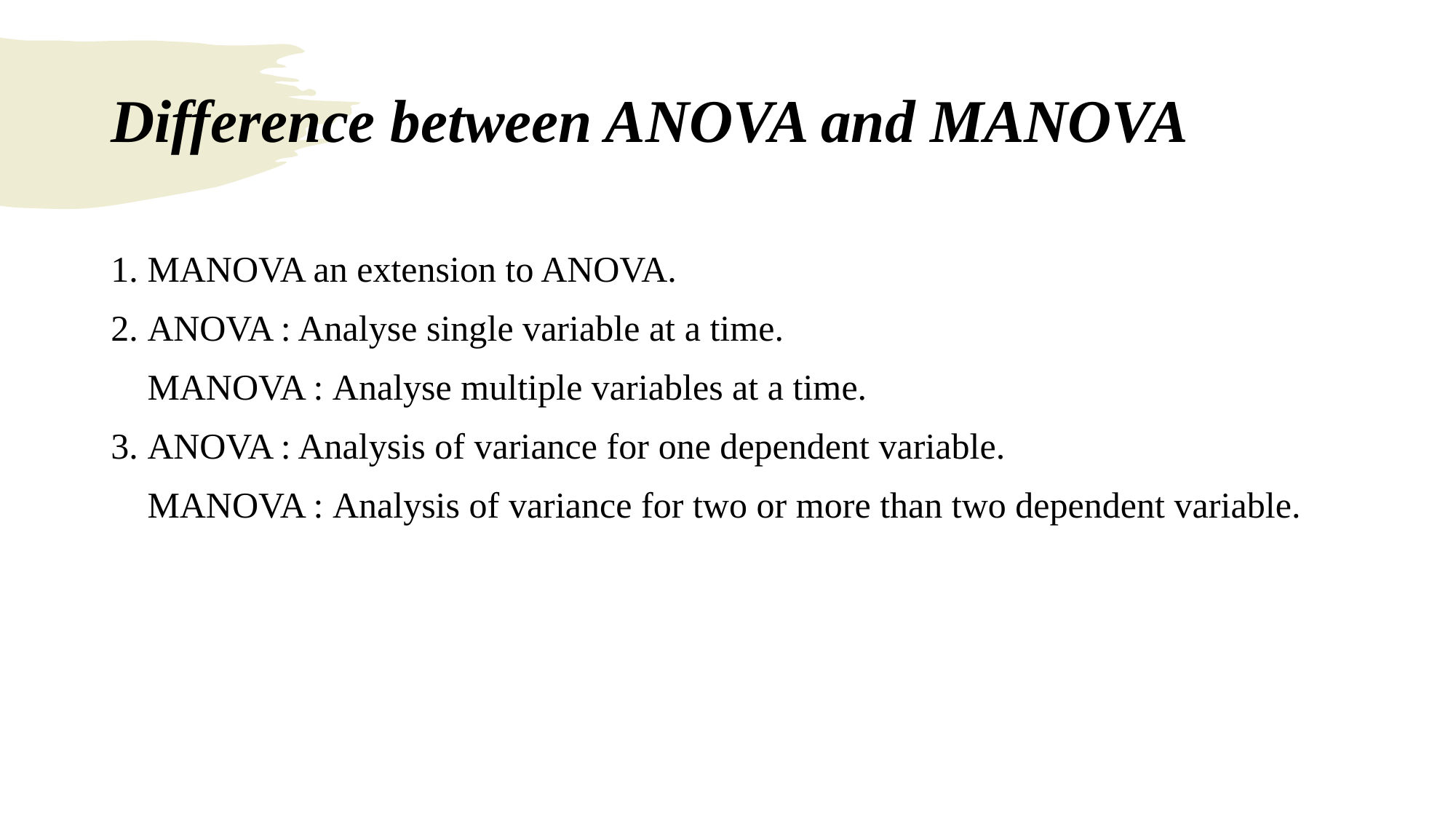

# Difference between ANOVA and MANOVA
1. MANOVA an extension to ANOVA.
2. ANOVA : Analyse single variable at a time.
    MANOVA : Analyse multiple variables at a time.
3. ANOVA : Analysis of variance for one dependent variable.
    MANOVA : Analysis of variance for two or more than two dependent variable.